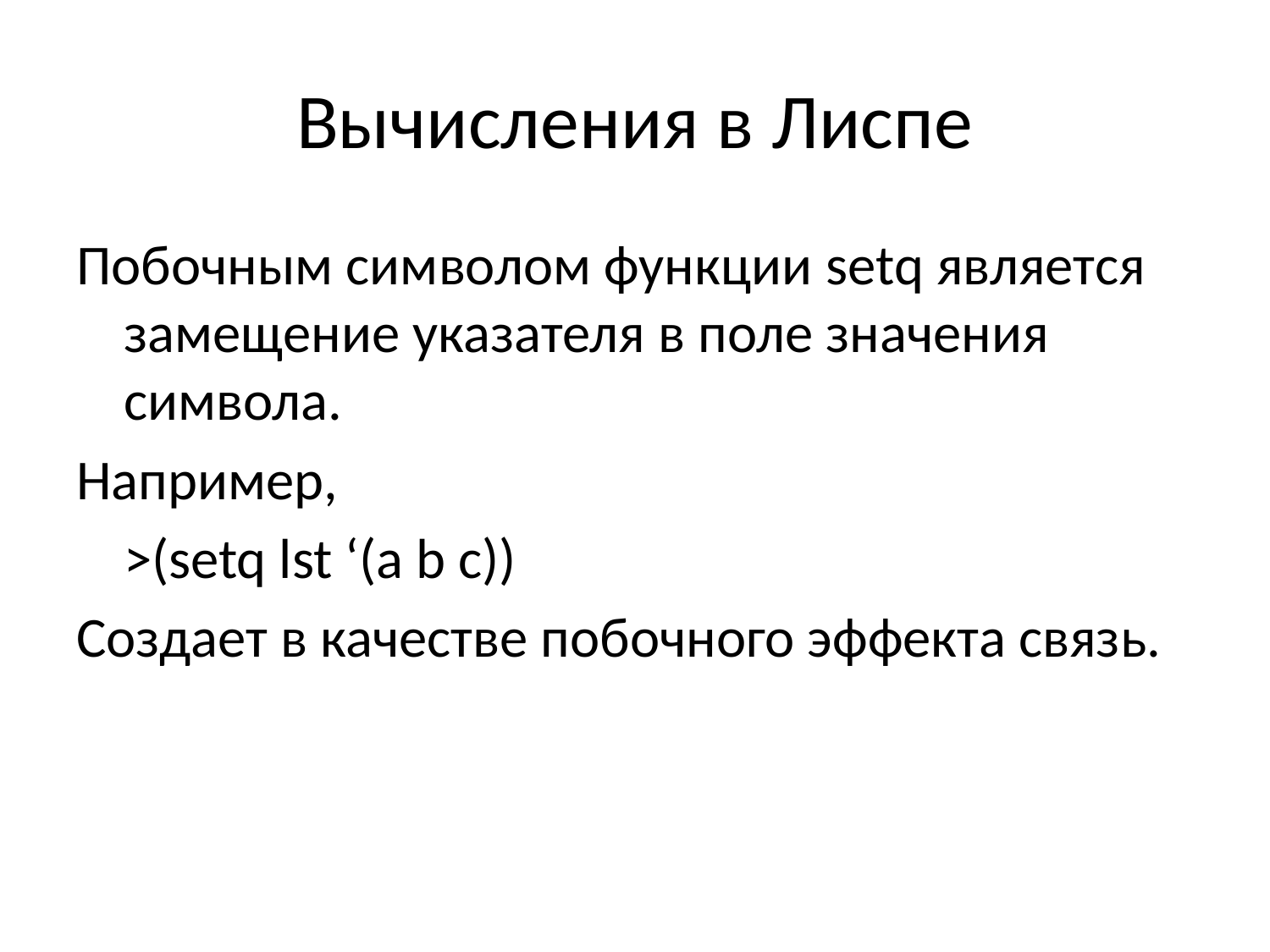

# Вычисления в Лиспе
Побочным символом функции setq является замещение указателя в поле значения символа.
Например,
	>(setq lst ‘(a b c))
Создает в качестве побочного эффекта связь.